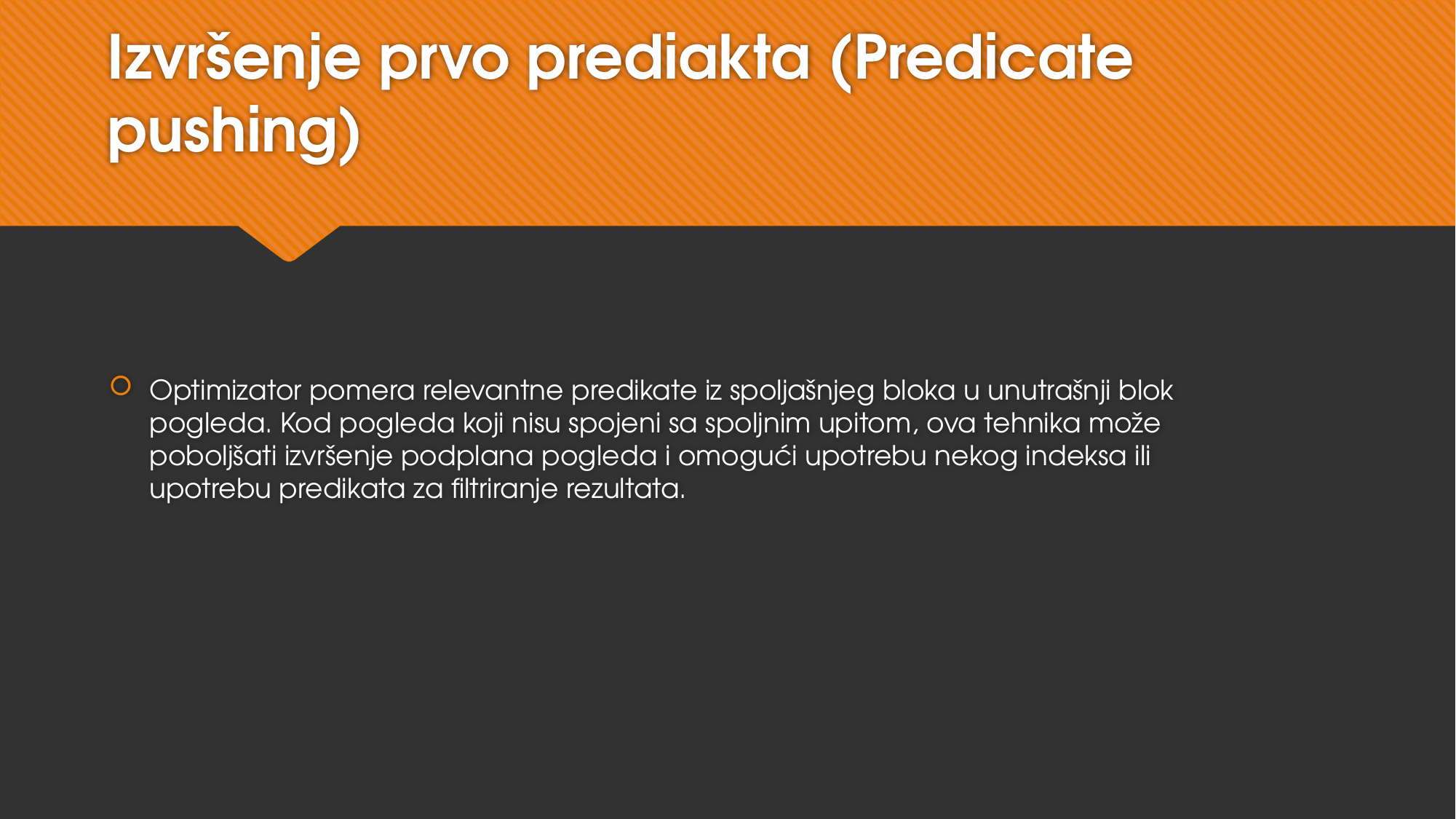

# Izvršenje prvo prediakta (Predicate pushing)
Optimizator pomera relevantne predikate iz spoljašnjeg bloka u unutrašnji blok pogleda. Kod pogleda koji nisu spojeni sa spoljnim upitom, ova tehnika može poboljšati izvršenje podplana pogleda i omogući upotrebu nekog indeksa ili upotrebu predikata za filtriranje rezultata.